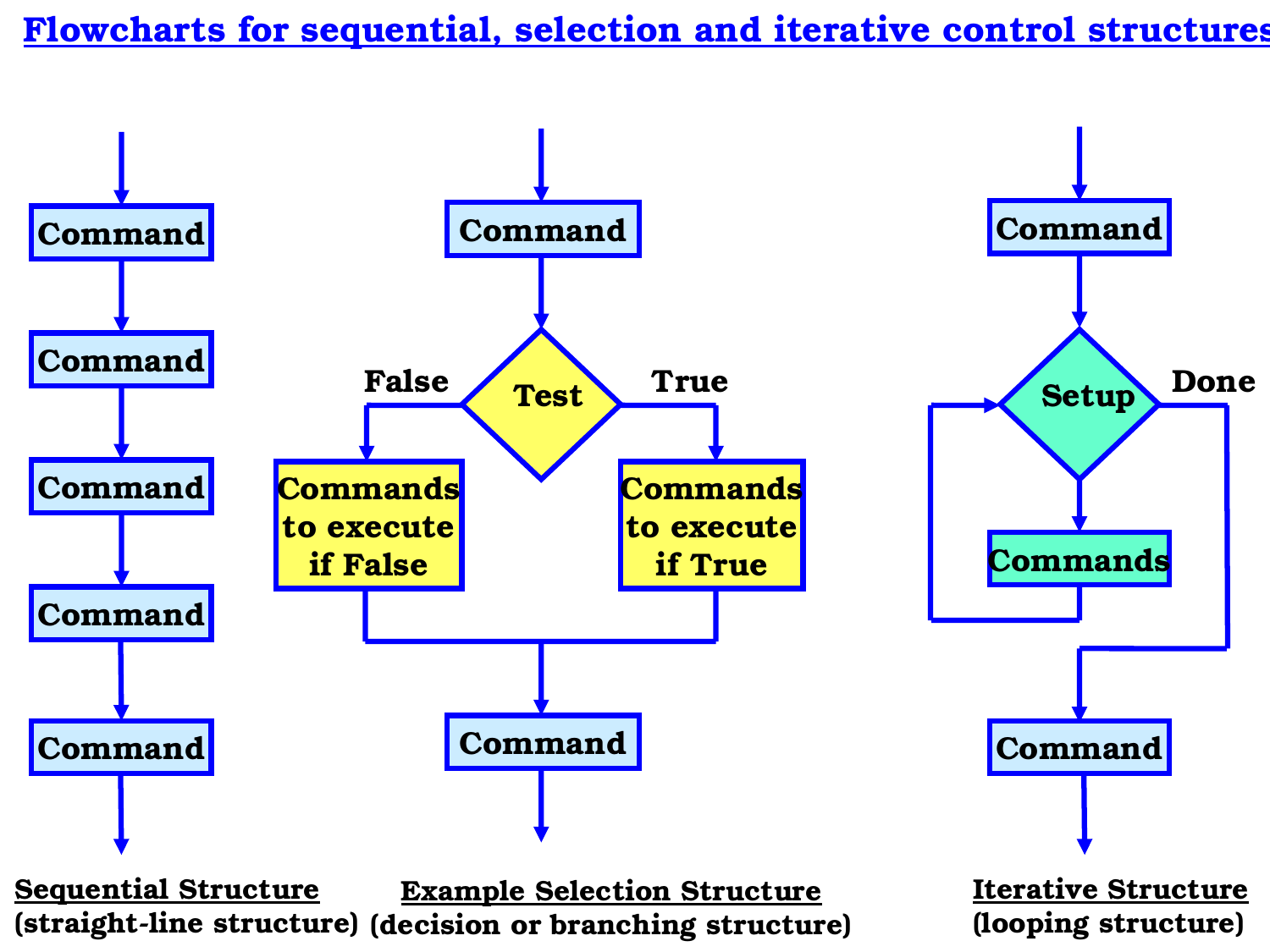

Flowcharts for sequential, selection and iterative control structures

Command

Done
Setup

Commands

Command

Command

False
True
Test

Commands
to execute
if False
Commands
to execute
if True

Command

Example Selection Structure
(decision or branching structure)

Command

Command

Command

Command

Command

Sequential Structure
(straight-line structure)
Iterative Structure
(looping structure)
2
2